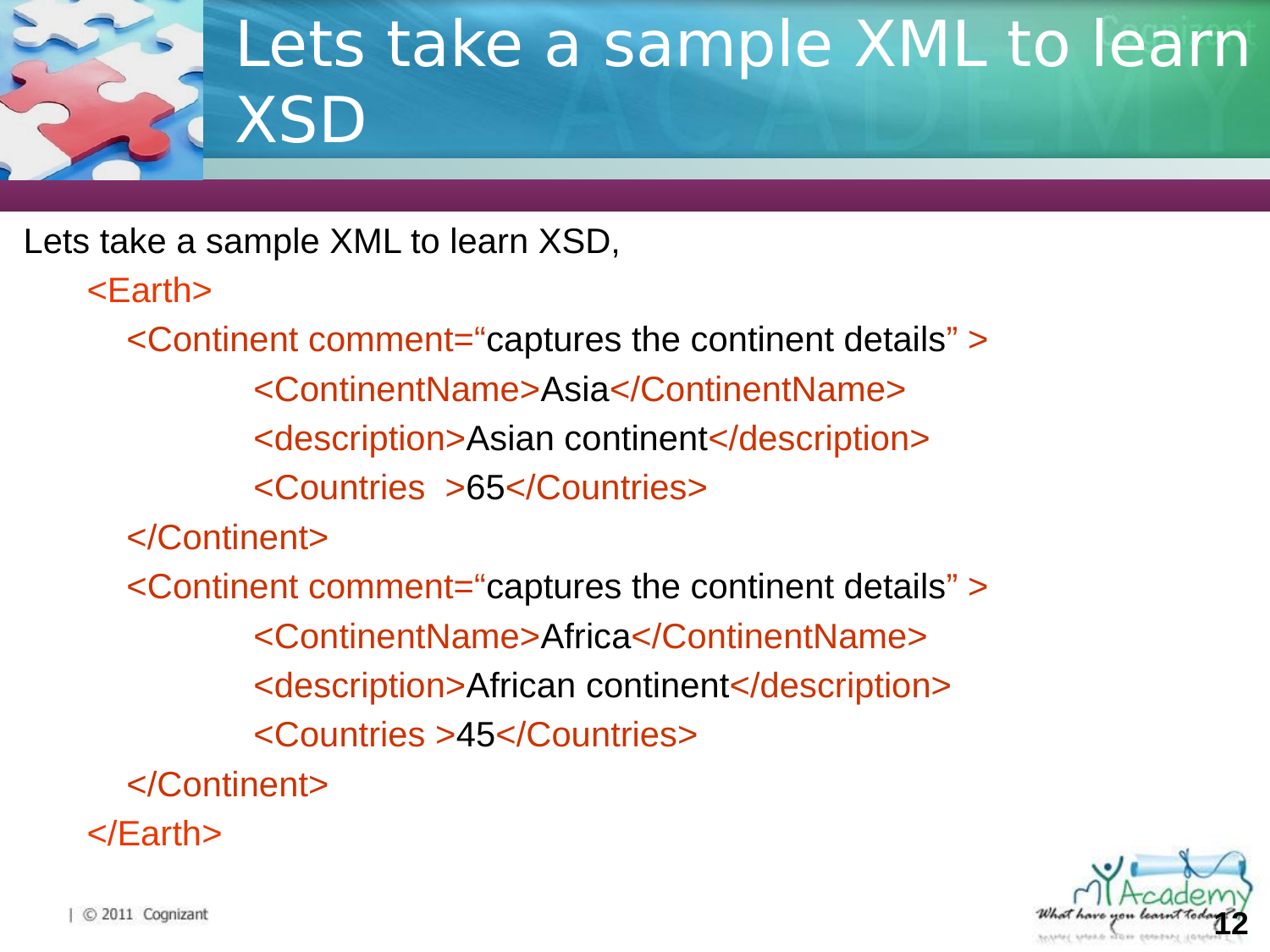

# Lets take a sample XML to learn XSD
Lets take a sample XML to learn XSD,
<Earth>
	<Continent comment=“captures the continent details” >
		<ContinentName>Asia</ContinentName>
		<description>Asian continent</description>
		<Countries  >65</Countries>
	</Continent>
	<Continent comment=“captures the continent details” >
		<ContinentName>Africa</ContinentName>
		<description>African continent</description>
		<Countries >45</Countries>
	</Continent>
</Earth>

12